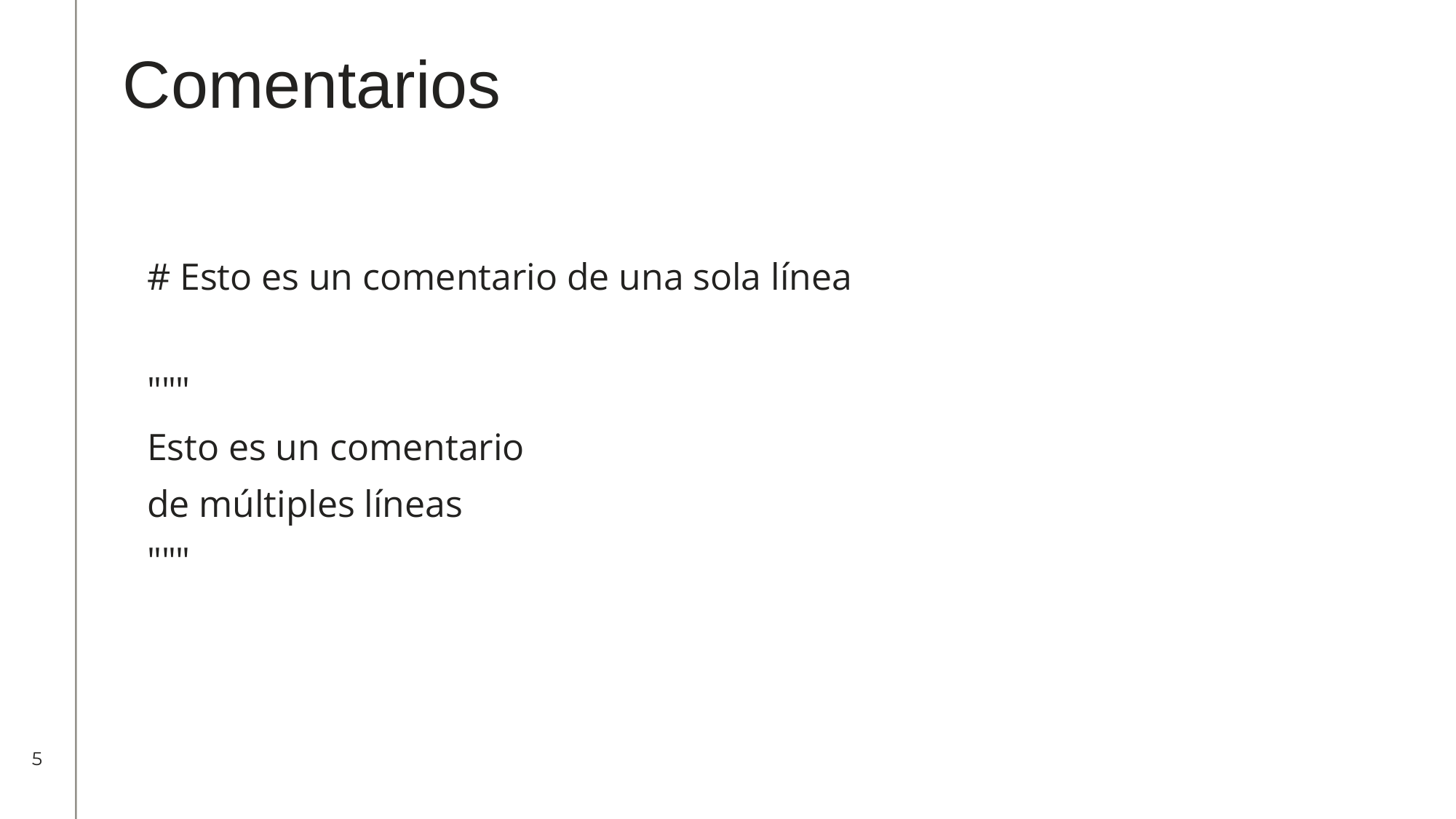

Comentarios

# Esto es un comentario de una sola línea

"""
Esto es un comentario
de múltiples líneas
"""
5